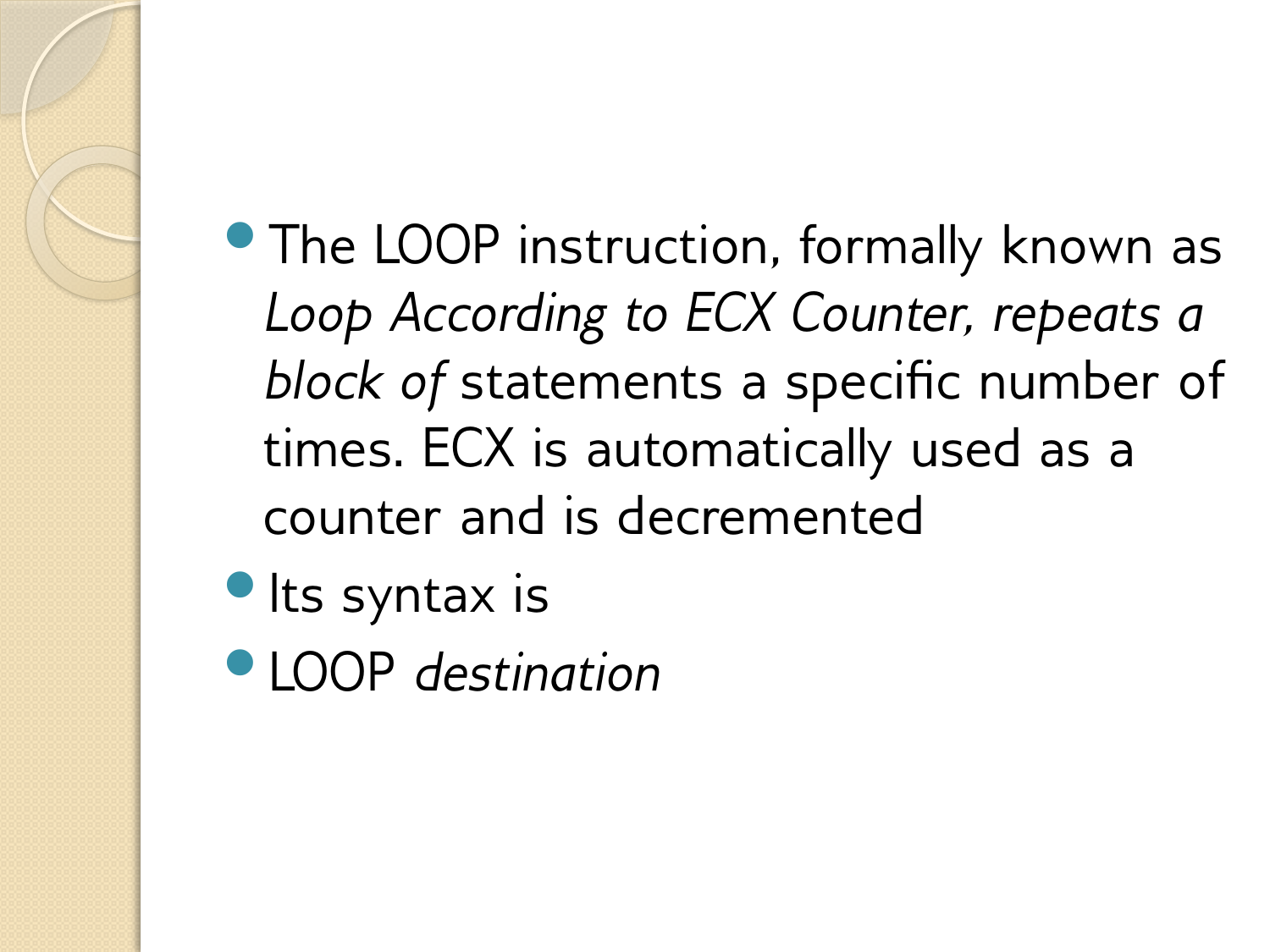

#
The LOOP instruction, formally known as Loop According to ECX Counter, repeats a block of statements a specific number of times. ECX is automatically used as a counter and is decremented
Its syntax is
LOOP destination